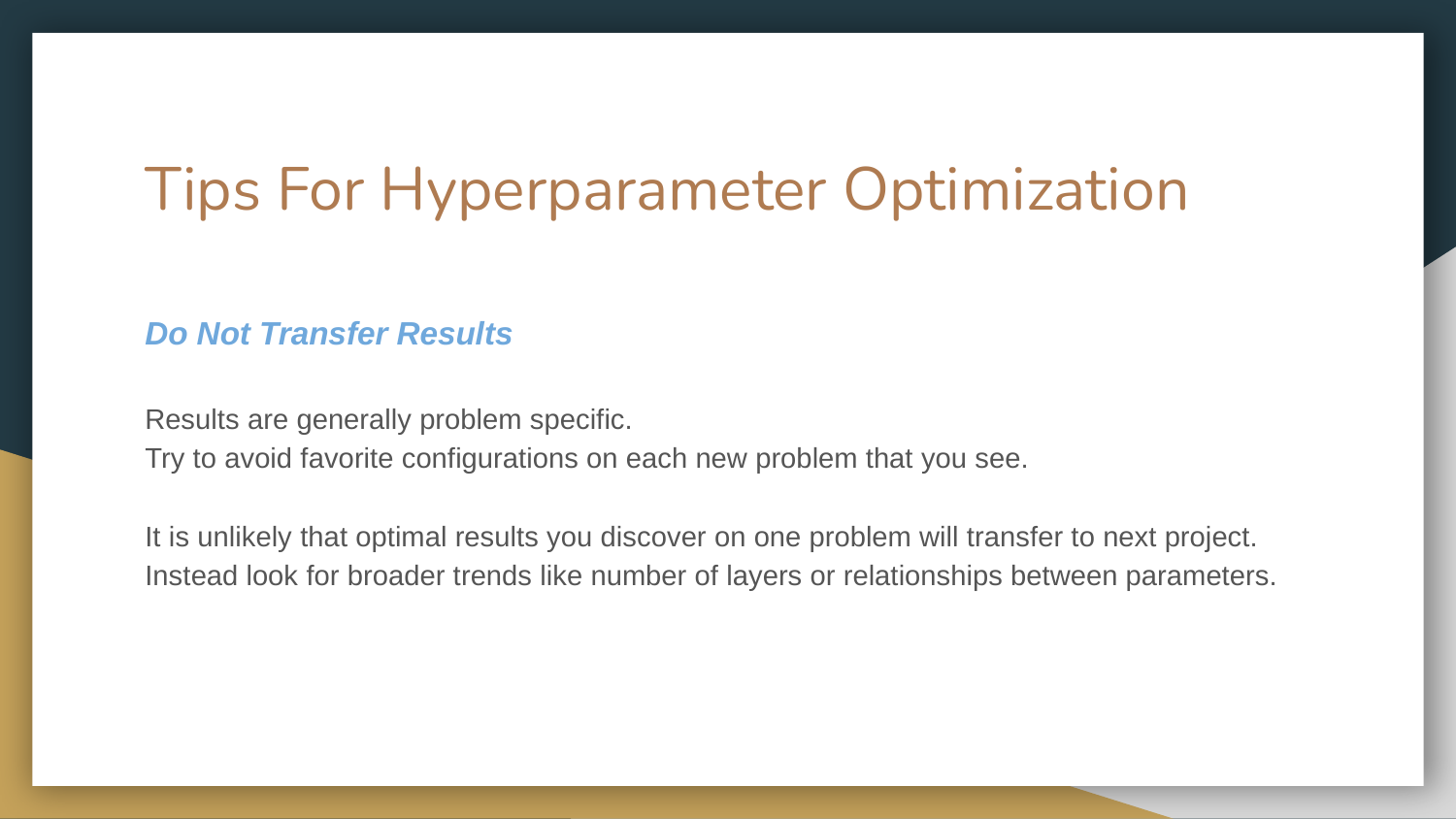

# Tips For Hyperparameter Optimization
Do Not Transfer Results
Results are generally problem specific.
Try to avoid favorite configurations on each new problem that you see.

It is unlikely that optimal results you discover on one problem will transfer to next project.
Instead look for broader trends like number of layers or relationships between parameters.